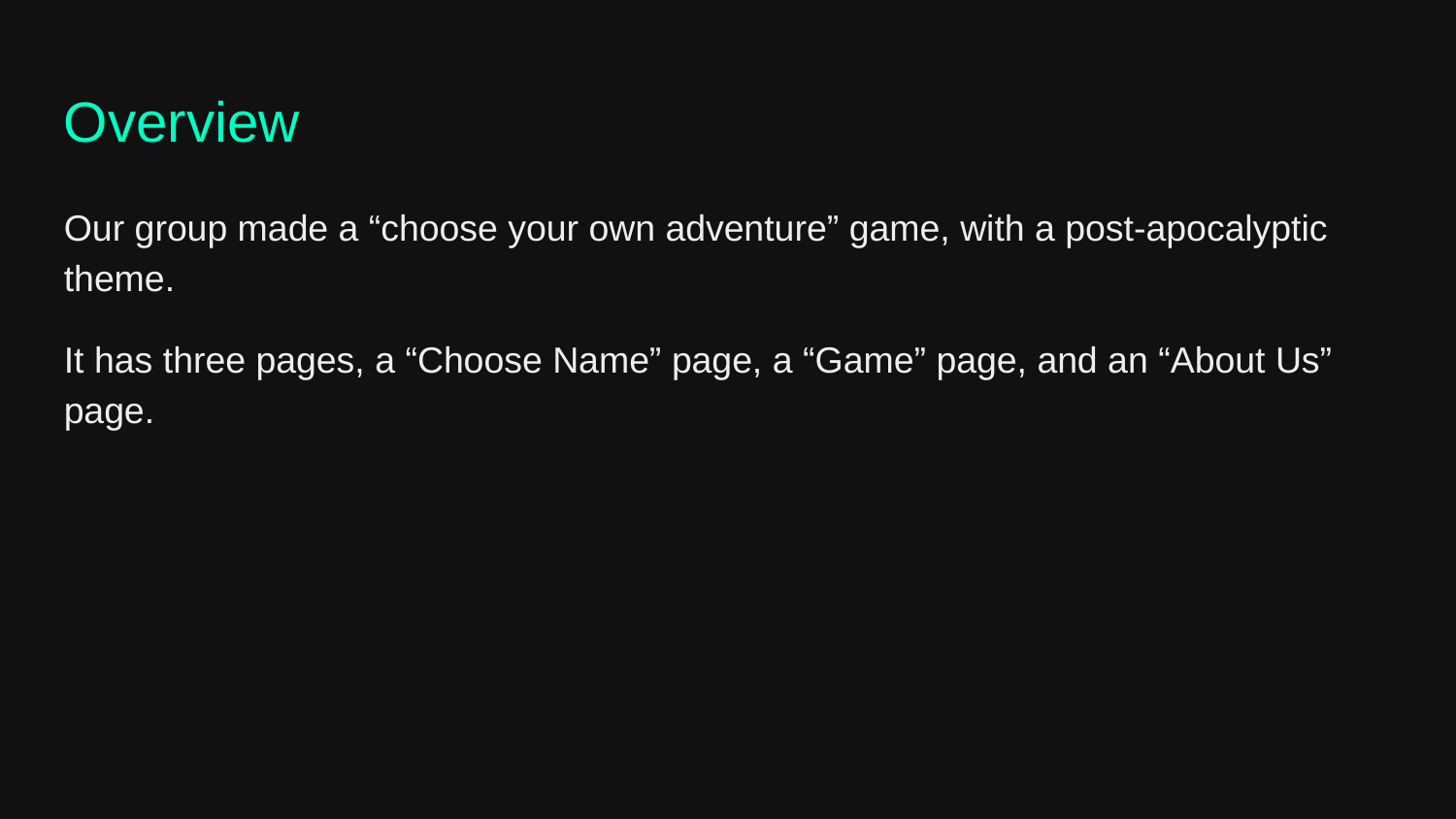

Overview
Our group made a “choose your own adventure” game, with a post-apocalyptic theme.
It has three pages, a “Choose Name” page, a “Game” page, and an “About Us” page.